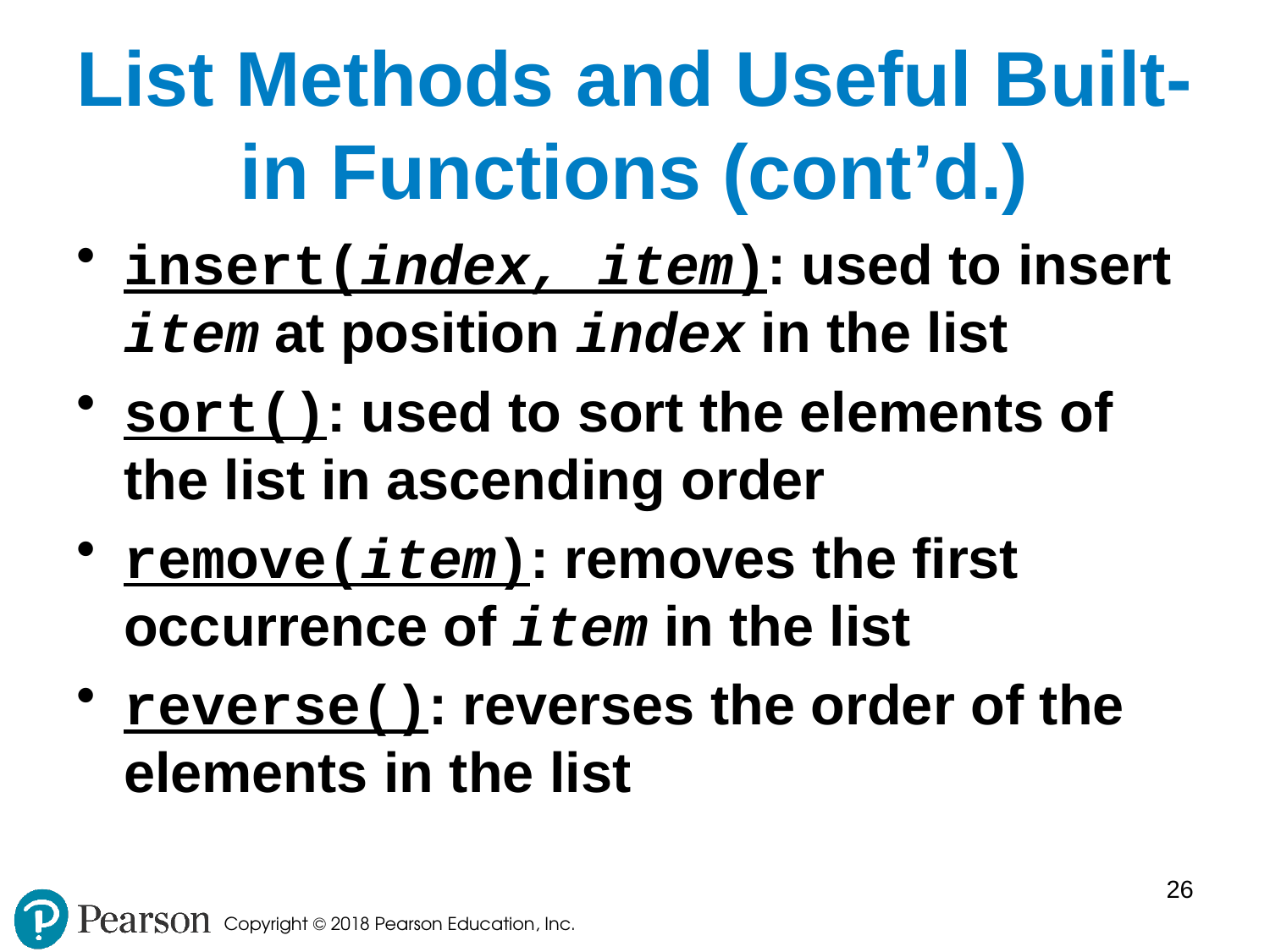

# List Methods and Useful Built-in Functions (cont’d.)
insert(index, item): used to insert item at position index in the list
sort(): used to sort the elements of the list in ascending order
remove(item): removes the first occurrence of item in the list
reverse(): reverses the order of the elements in the list

26